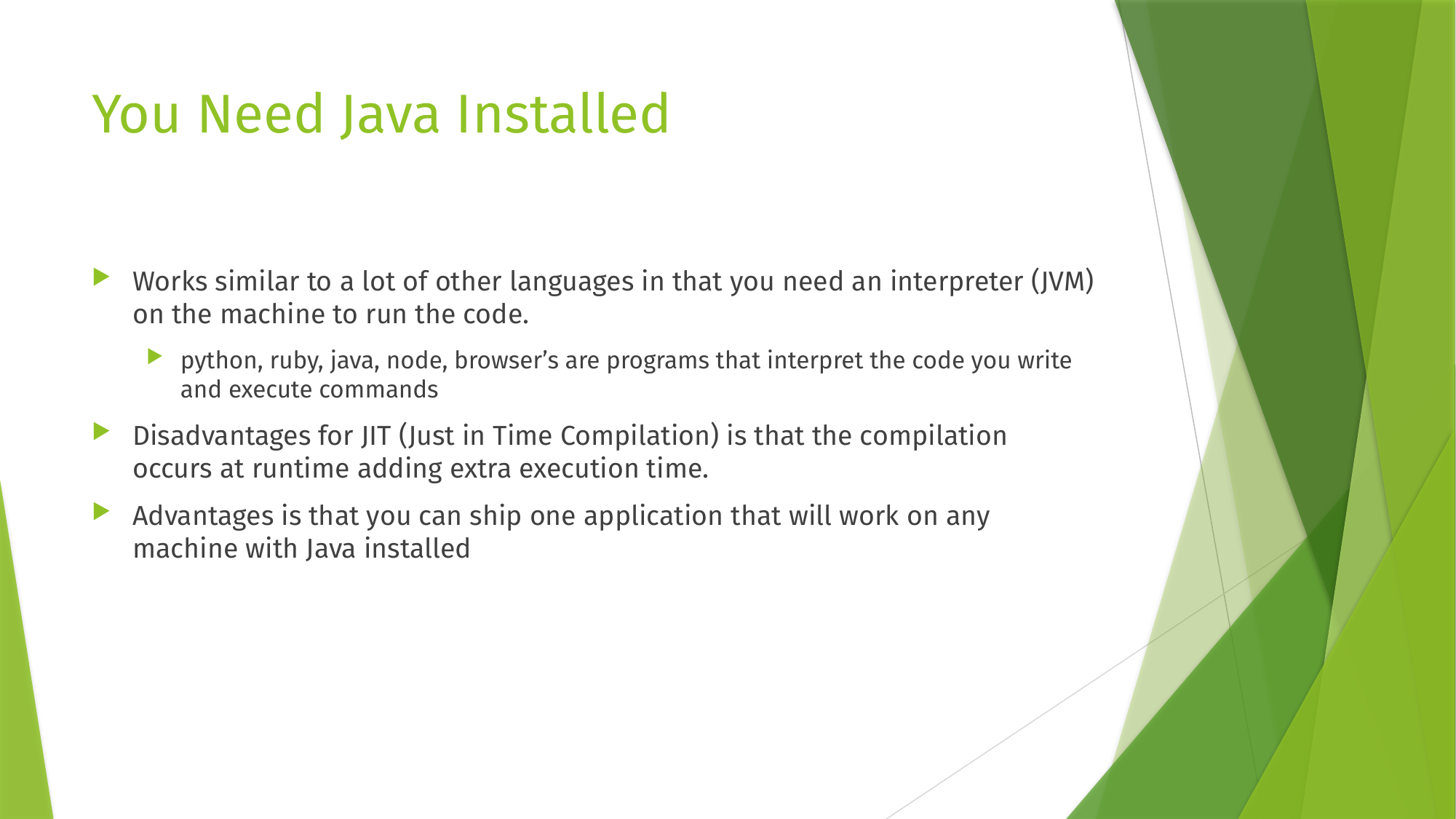

# You Need Java Installed
Works similar to a lot of other languages in that you need an interpreter (JVM) on the machine to run the code.
python, ruby, java, node, browser’s are programs that interpret the code you write and execute commands
Disadvantages for JIT (Just in Time Compilation) is that the compilation occurs at runtime adding extra execution time.
Advantages is that you can ship one application that will work on any machine with Java installed